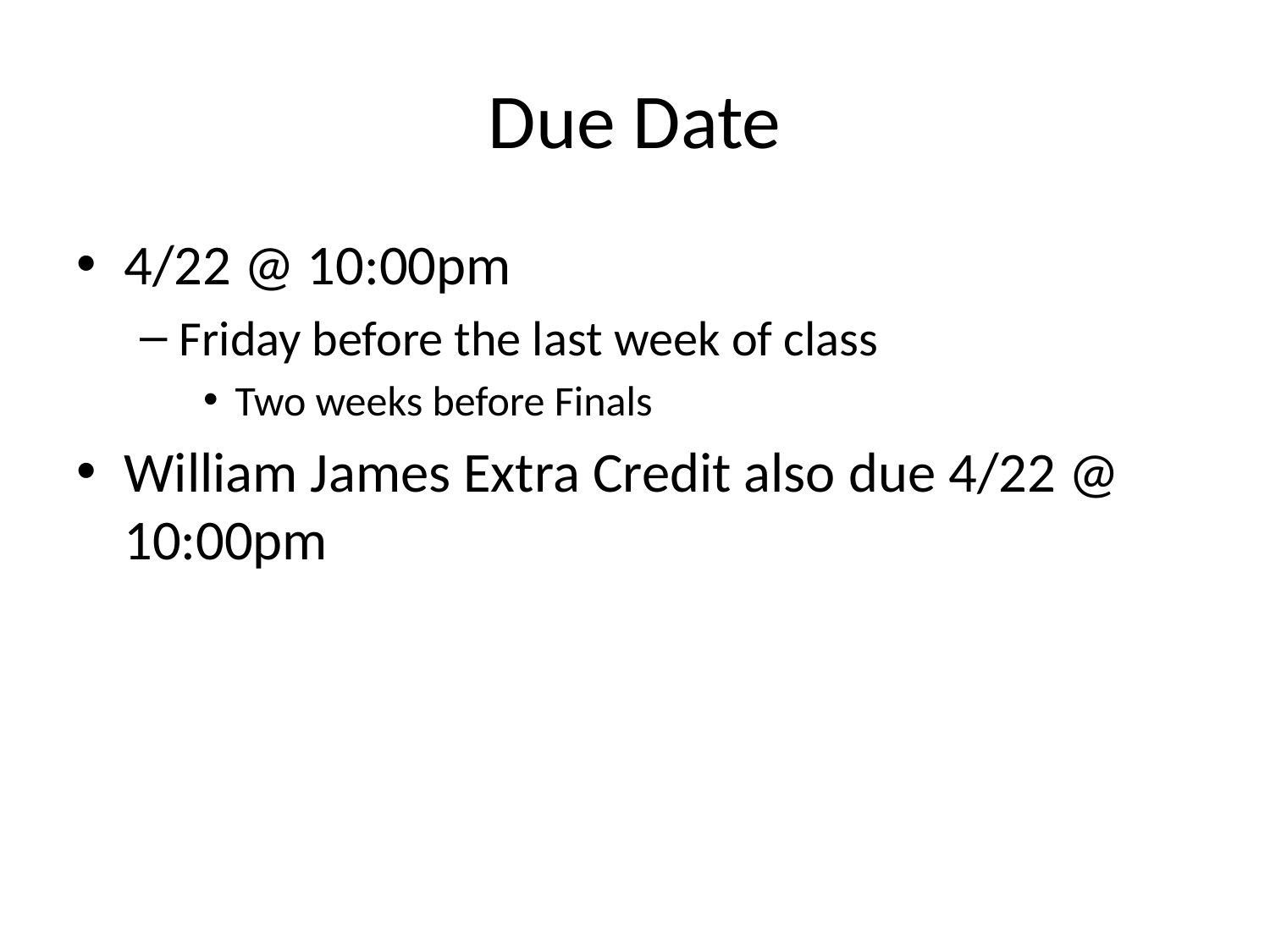

# Due Date
4/22 @ 10:00pm
Friday before the last week of class
Two weeks before Finals
William James Extra Credit also due 4/22 @ 10:00pm